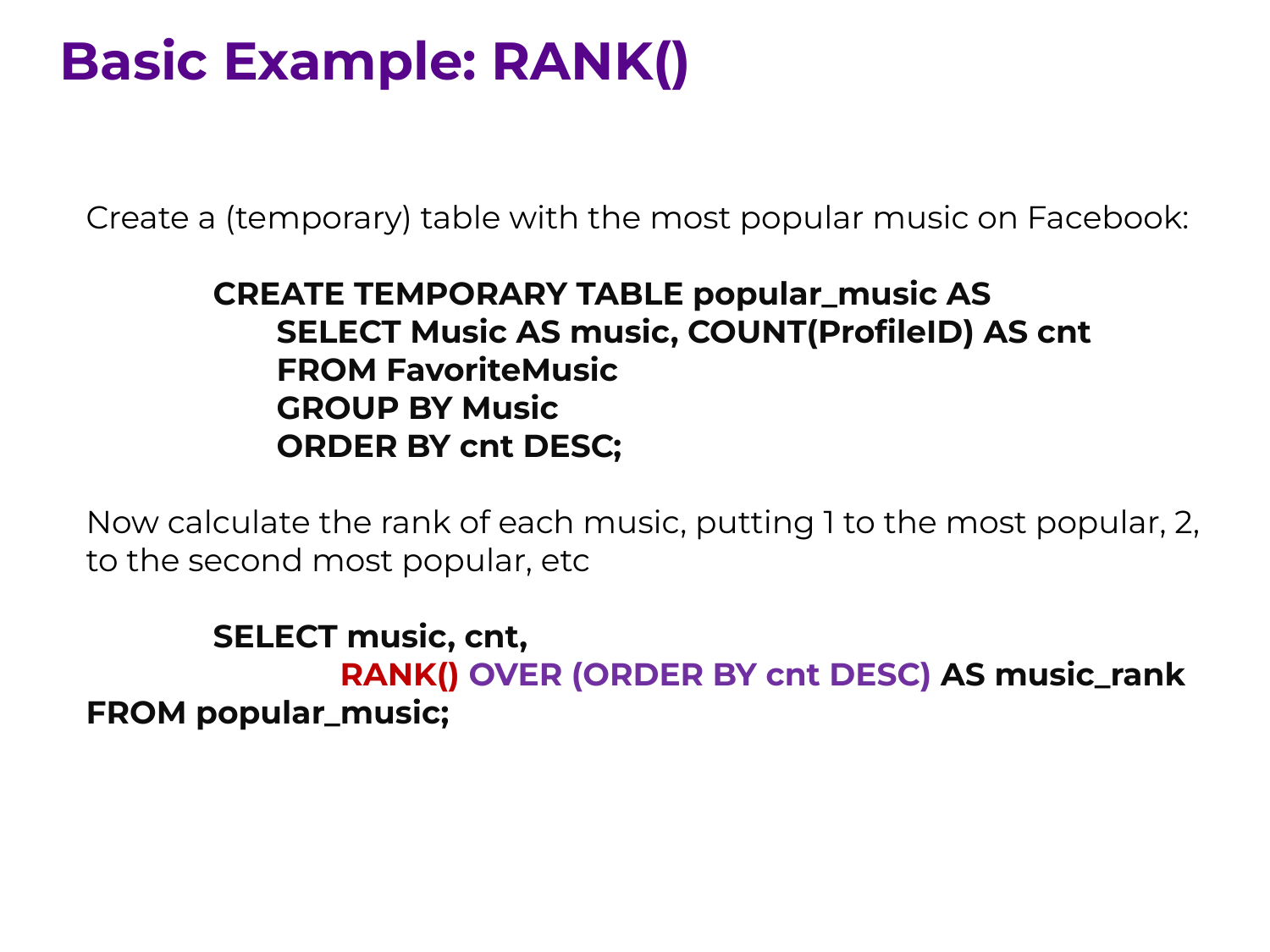

Basic Example: RANK()

Create a (temporary) table with the most popular music on Facebook:

	CREATE TEMPORARY TABLE popular_music AS
	SELECT Music AS music, COUNT(ProfileID) AS cnt
	FROM FavoriteMusic
	GROUP BY Music
	ORDER BY cnt DESC;

Now calculate the rank of each music, putting 1 to the most popular, 2, to the second most popular, etc

	SELECT music, cnt,
		RANK() OVER (ORDER BY cnt DESC) AS music_rank 	FROM popular_music;